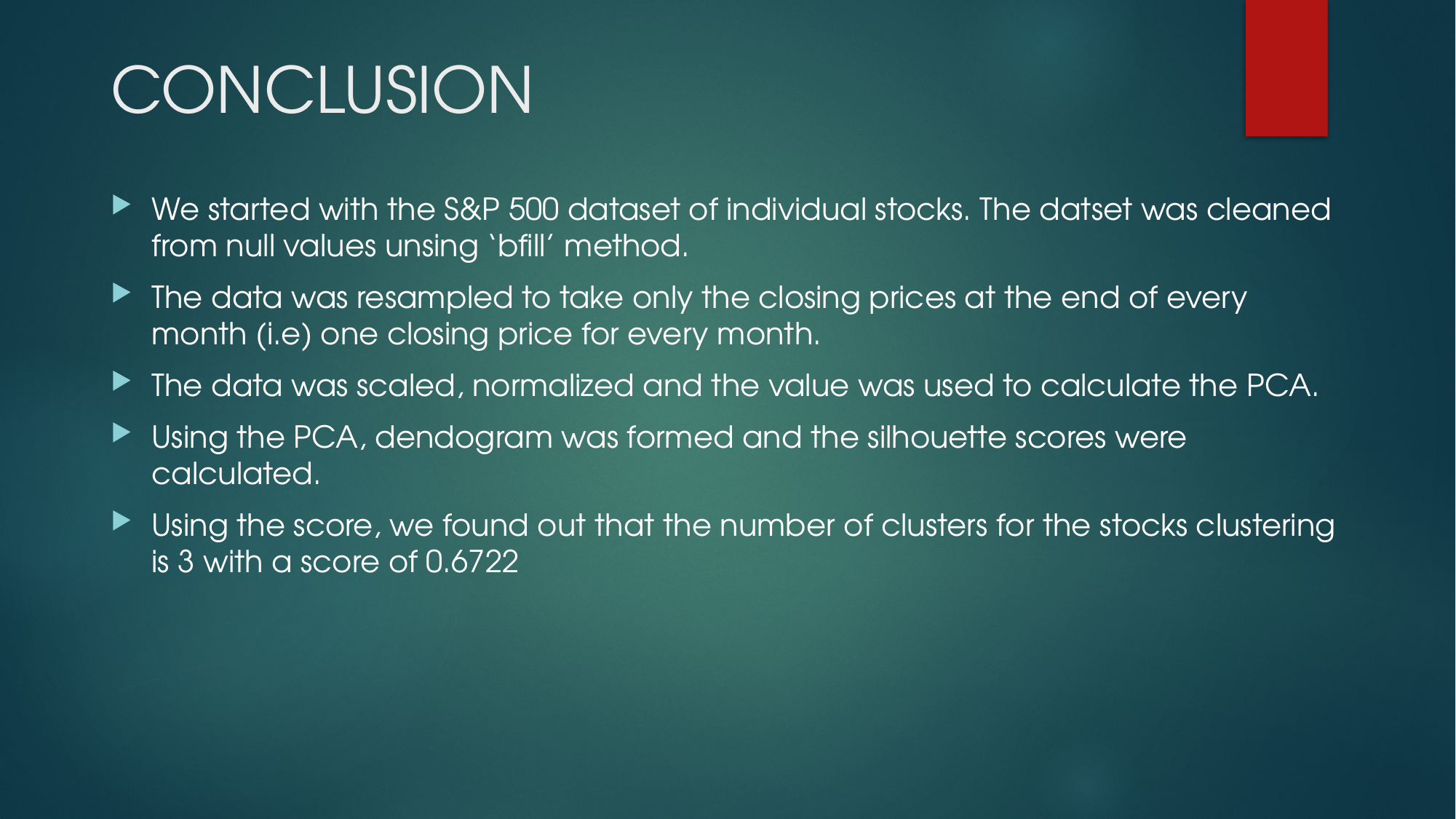

# CONCLUSION
We started with the S&P 500 dataset of individual stocks. The datset was cleaned from null values unsing ‘bfill’ method.
The data was resampled to take only the closing prices at the end of every month (i.e) one closing price for every month.
The data was scaled, normalized and the value was used to calculate the PCA.
Using the PCA, dendogram was formed and the silhouette scores were calculated.
Using the score, we found out that the number of clusters for the stocks clustering is 3 with a score of 0.6722